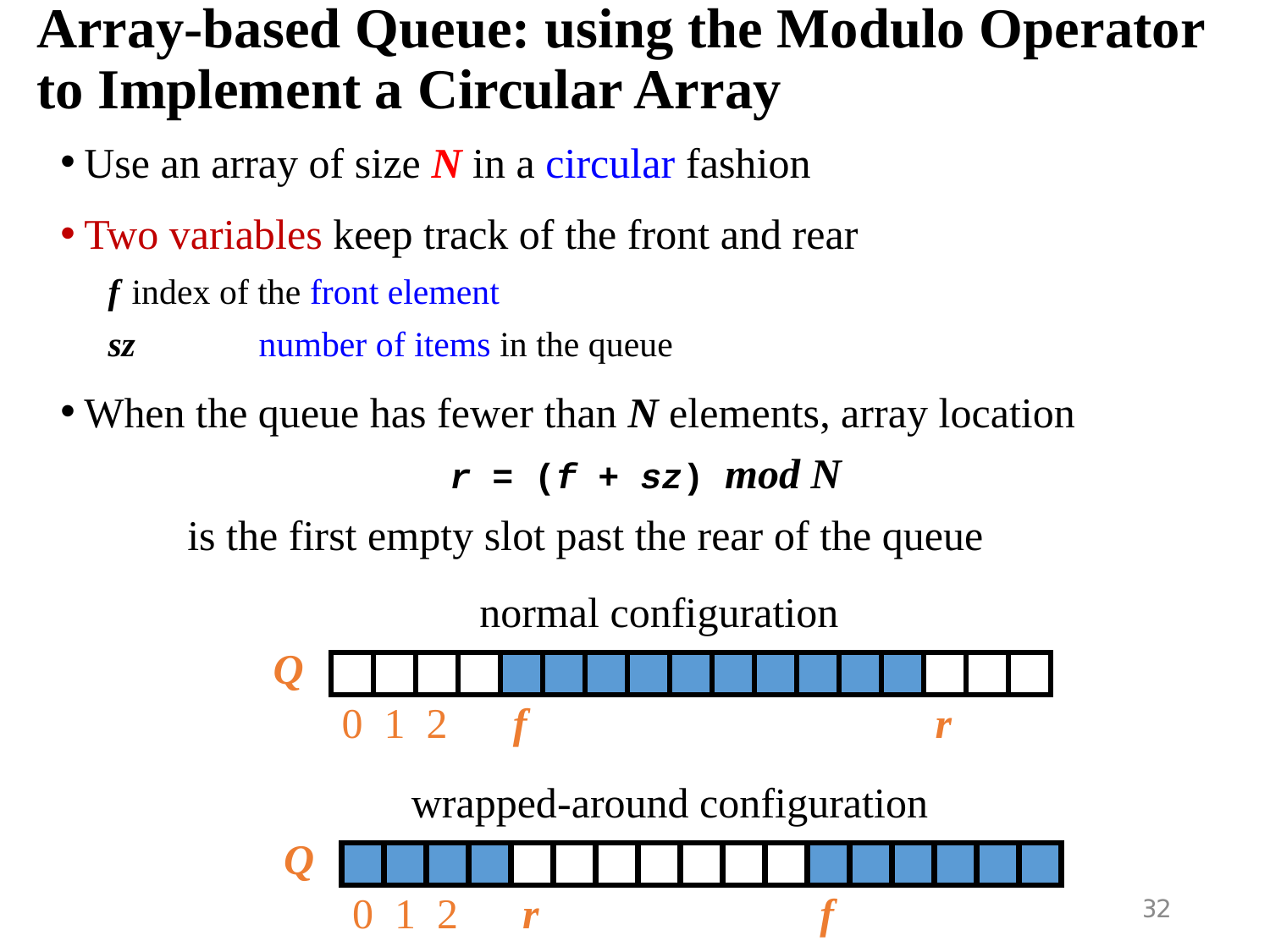

# Array-based Queue: using the Modulo Operator to Implement a Circular Array
Use an array of size N in a circular fashion
Two variables keep track of the front and rear
f 	index of the front element
sz 	number of items in the queue
When the queue has fewer than N elements, array location
r = (f + sz) mod N
	is the first empty slot past the rear of the queue

normal configuration
Q

0
1
2
f
r
wrapped-around configuration
Q

0
1
2
r
f
32